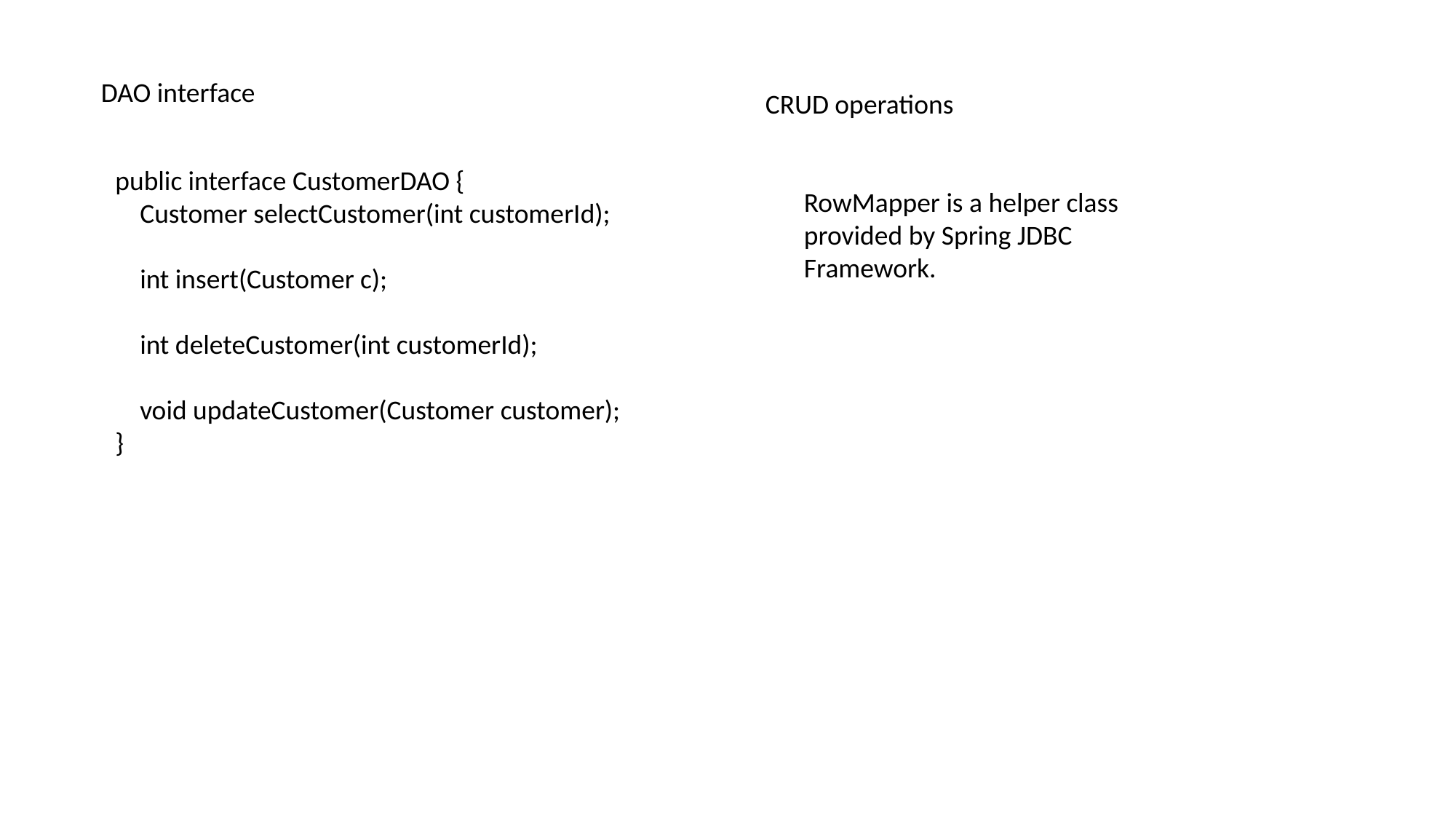

DAO interface
CRUD operations
public interface CustomerDAO {
    Customer selectCustomer(int customerId);

    int insert(Customer c);

    int deleteCustomer(int customerId);

    void updateCustomer(Customer customer);
}

RowMapper is a helper class provided by Spring JDBC Framework.